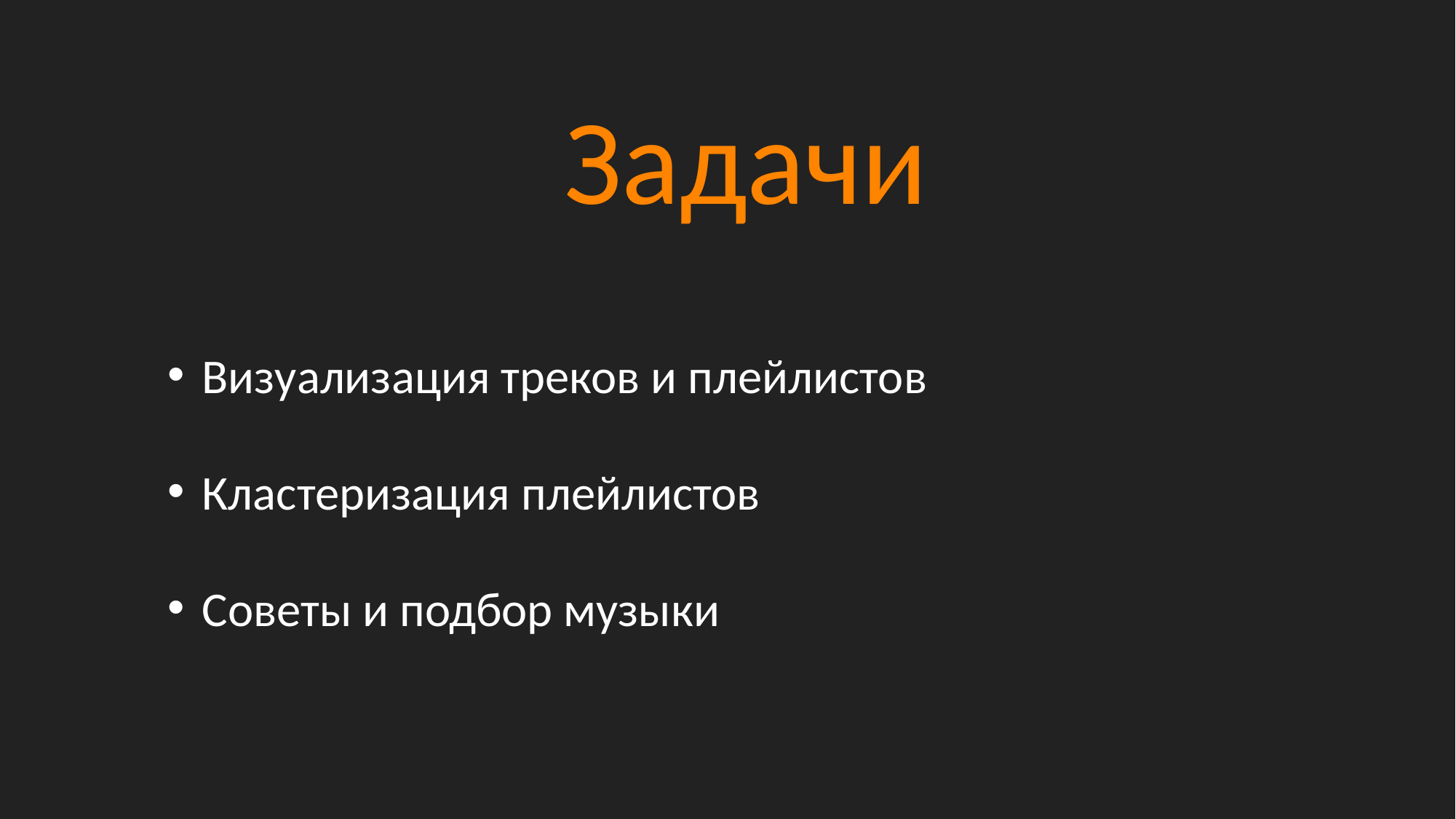

# Задачи
Визуализация треков и плейлистов
Кластеризация плейлистов
Советы и подбор музыки